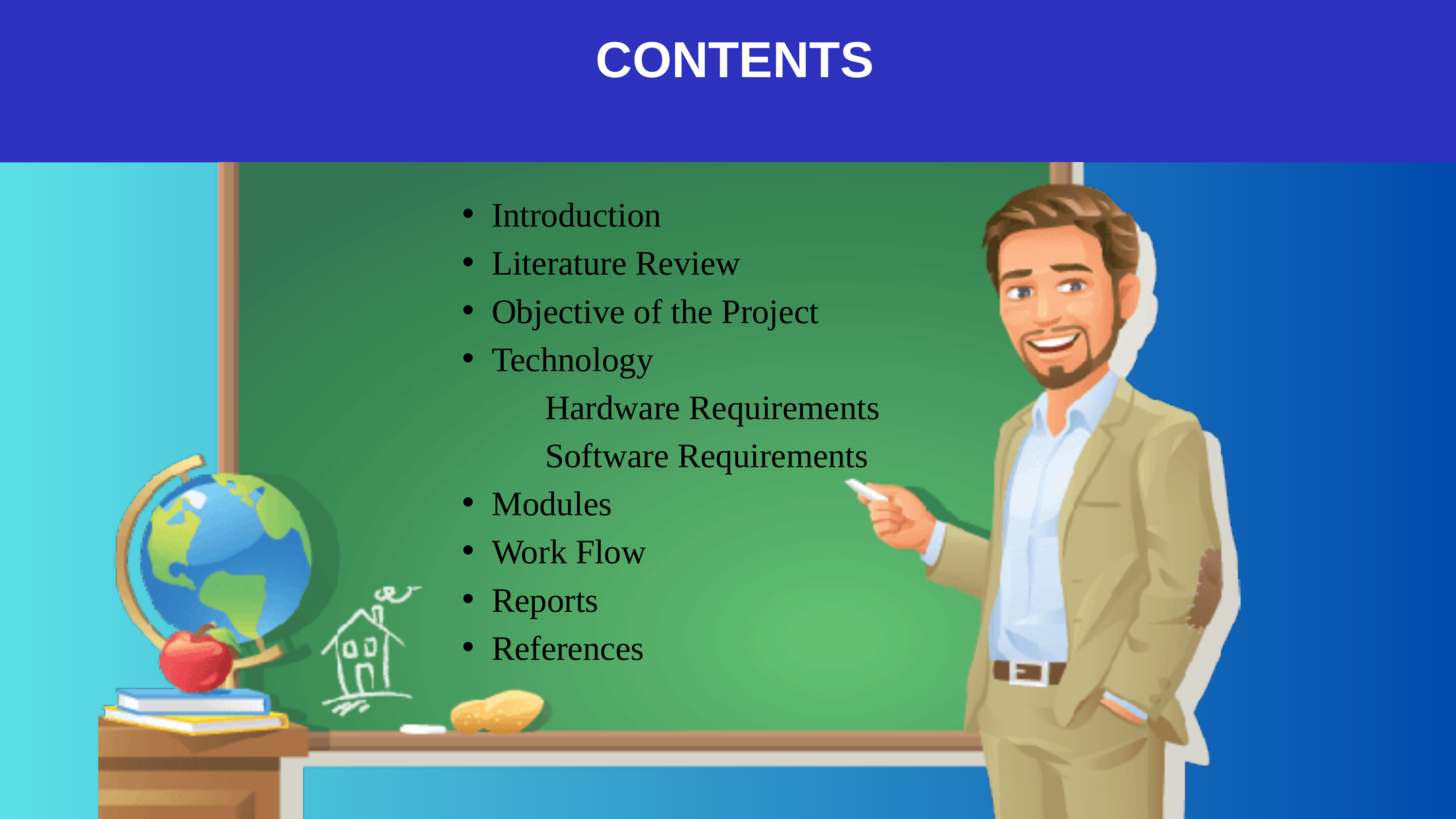

CONTENTS

Introduction
Literature Review
Objective of the Project
Technology
             Hardware Requirements
             Software Requirements
Modules
Work Flow
Reports
References